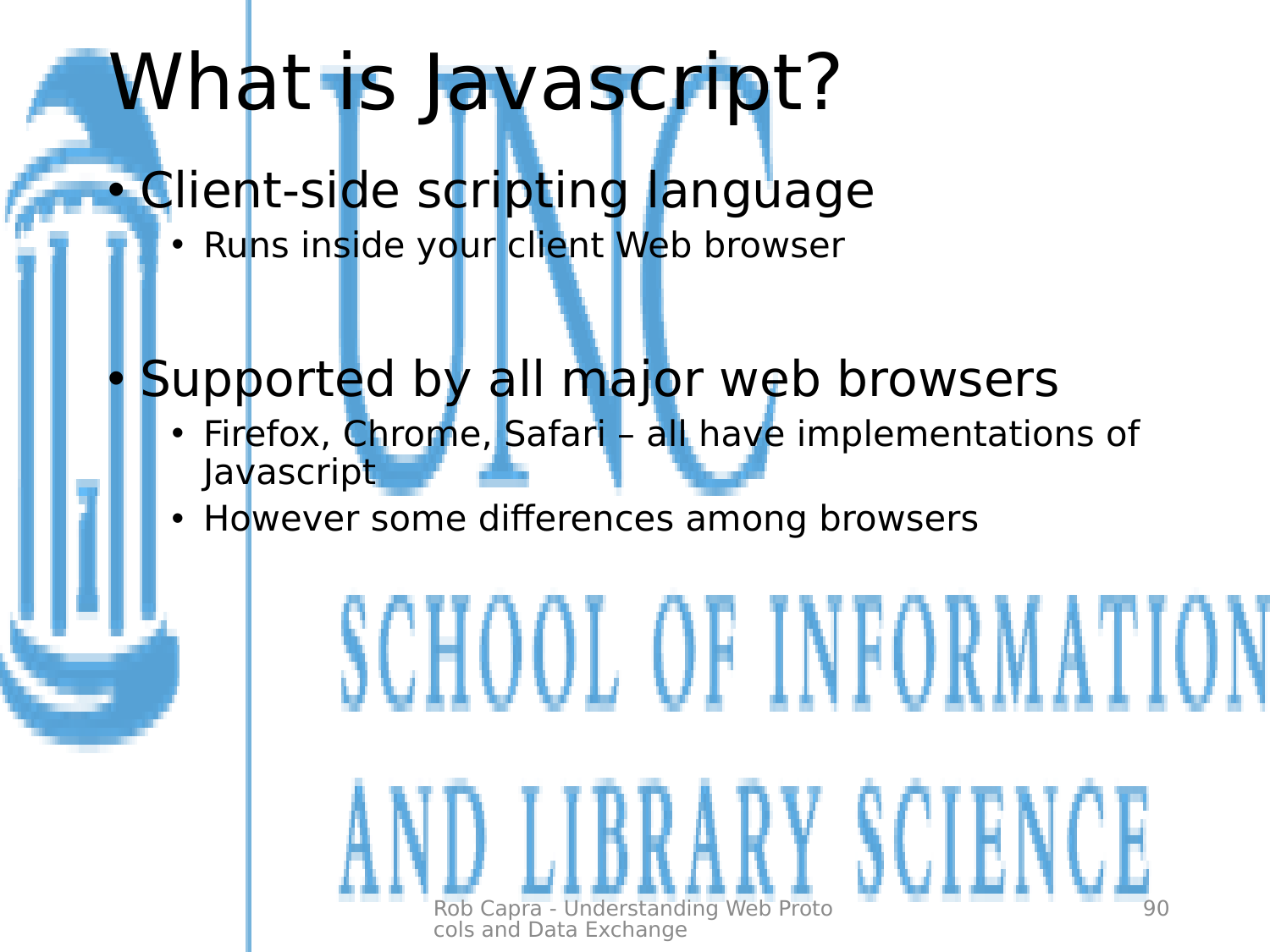

# What is Javascript?
Client-side scripting language
Runs inside your client Web browser

Supported by all major web browsers
Firefox, Chrome, Safari – all have implementations of Javascript
However some differences among browsers
Rob Capra - Understanding Web Protocols and Data Exchange
90